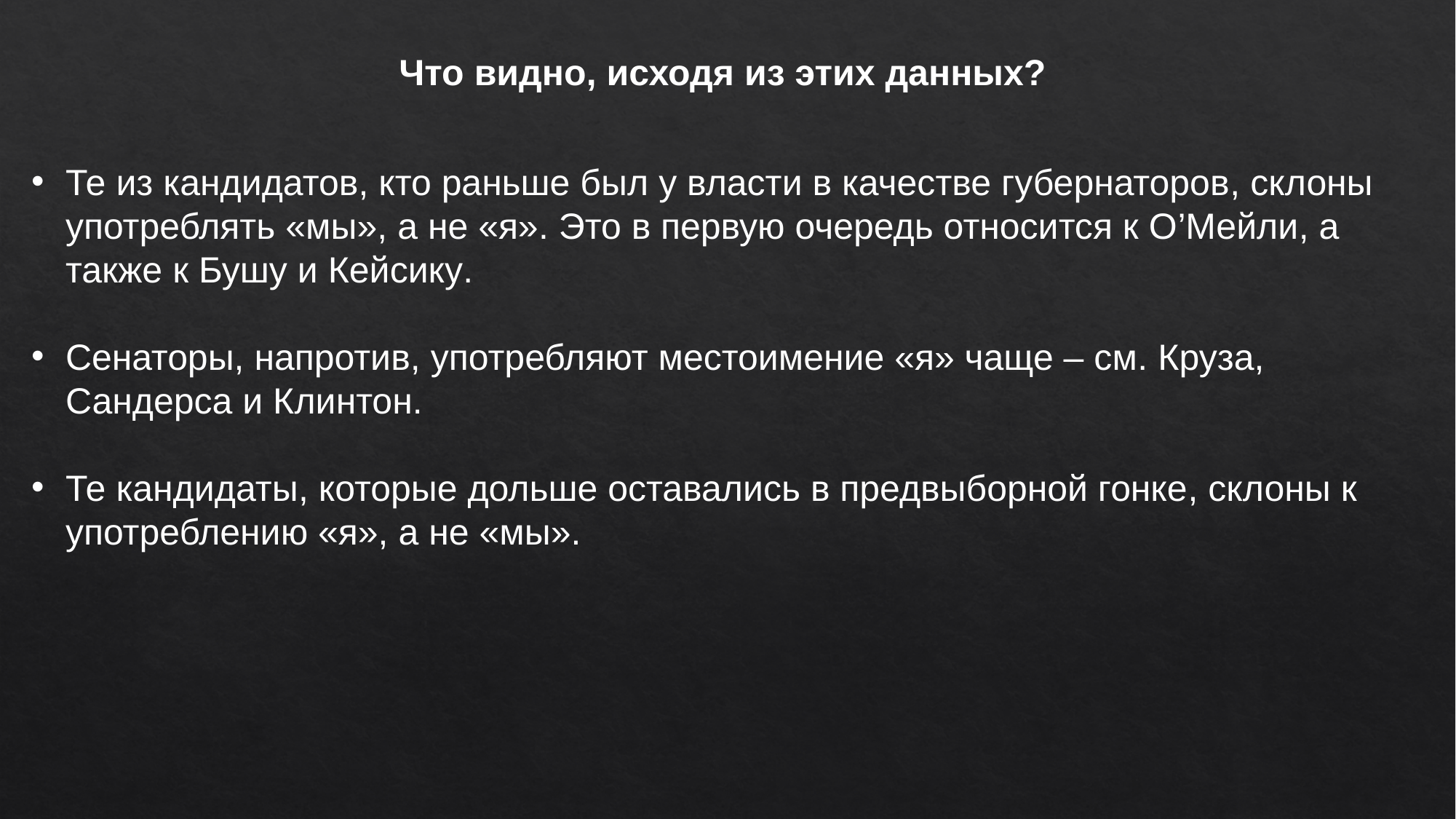

Что видно, исходя из этих данных?
Те из кандидатов, кто раньше был у власти в качестве губернаторов, склоны употреблять «мы», а не «я». Это в первую очередь относится к О’Мейли, а также к Бушу и Кейсику.

Сенаторы, напротив, употребляют местоимение «я» чаще – см. Круза, Сандерса и Клинтон.

Те кандидаты, которые дольше оставались в предвыборной гонке, склоны к употреблению «я», а не «мы».